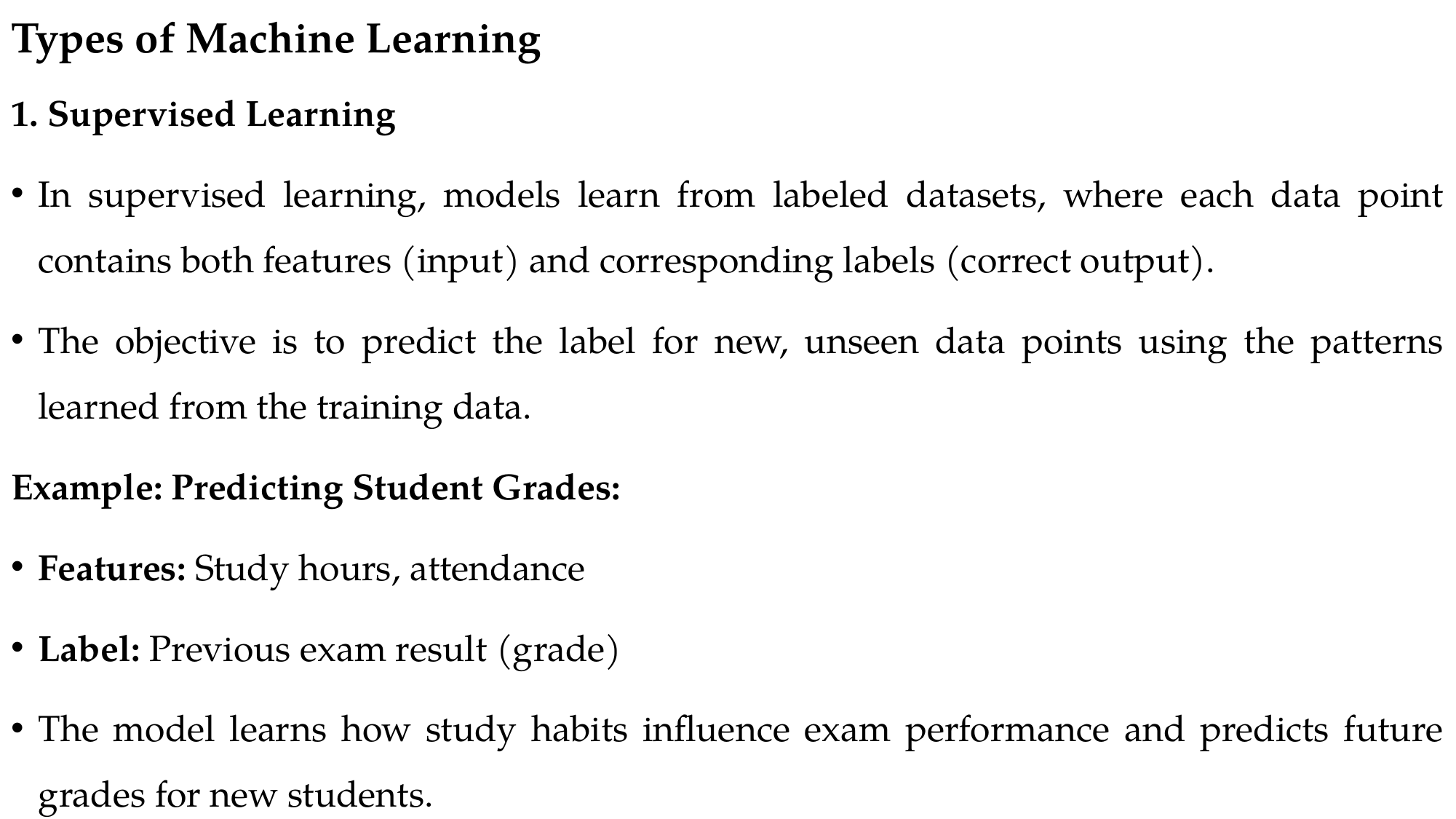

# Types of Machine Learning
1. Supervised Learning
In supervised learning, models learn from labeled datasets, where each data point contains both features (input) and corresponding labels (correct output).
The objective is to predict the label for new, unseen data points using the patterns learned from the training data.
Example: Predicting Student Grades:
Features: Study hours, attendance
Label: Previous exam result (grade)
The model learns how study habits influence exam performance and predicts future grades for new students.